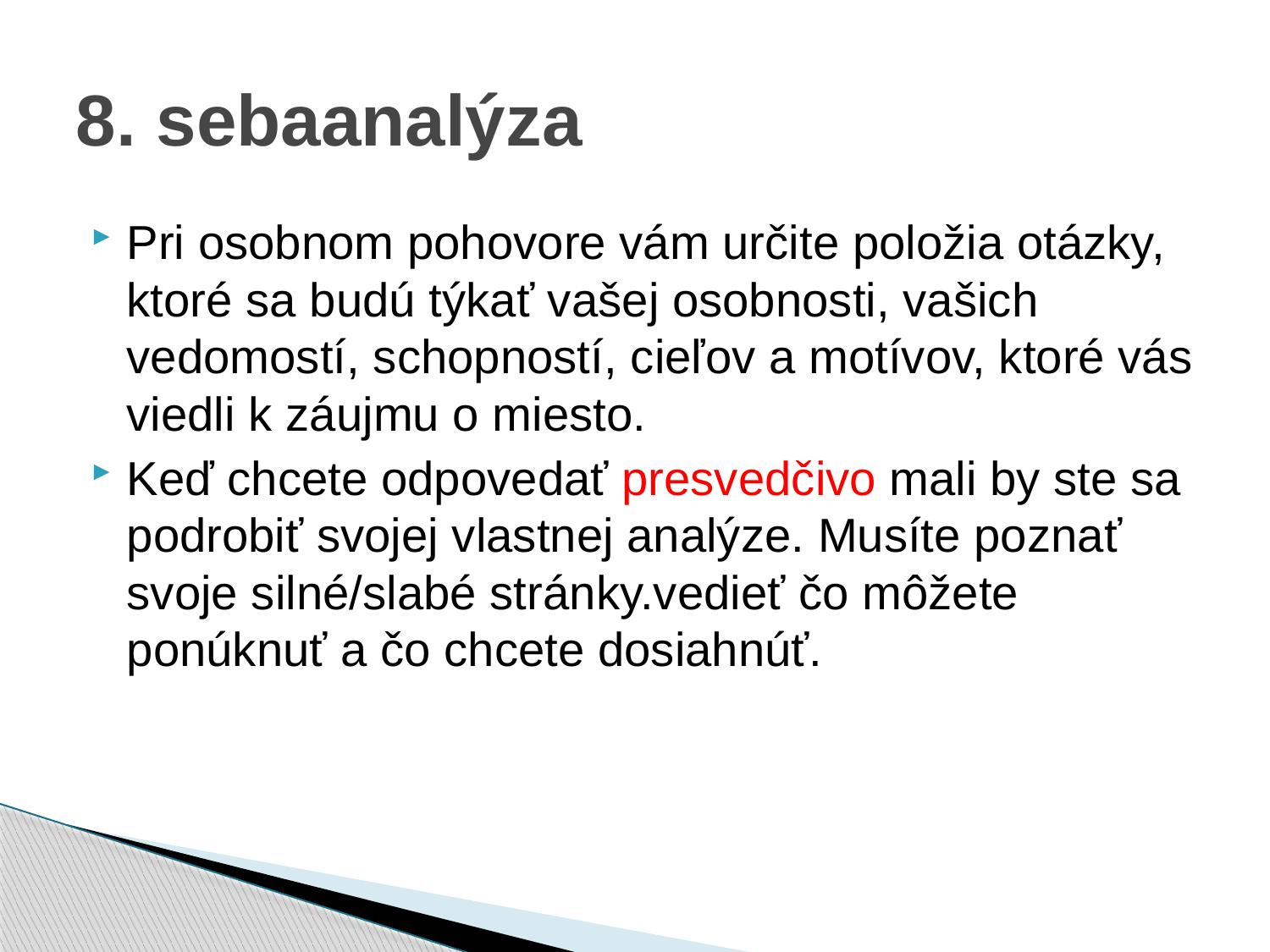

# 8. sebaanalýza
Pri osobnom pohovore vám určite položia otázky, ktoré sa budú týkať vašej osobnosti, vašich vedomostí, schopností, cieľov a motívov, ktoré vás viedli k záujmu o miesto.
Keď chcete odpovedať presvedčivo mali by ste sa podrobiť svojej vlastnej analýze. Musíte poznať svoje silné/slabé stránky.vedieť čo môžete ponúknuť a čo chcete dosiahnúť.